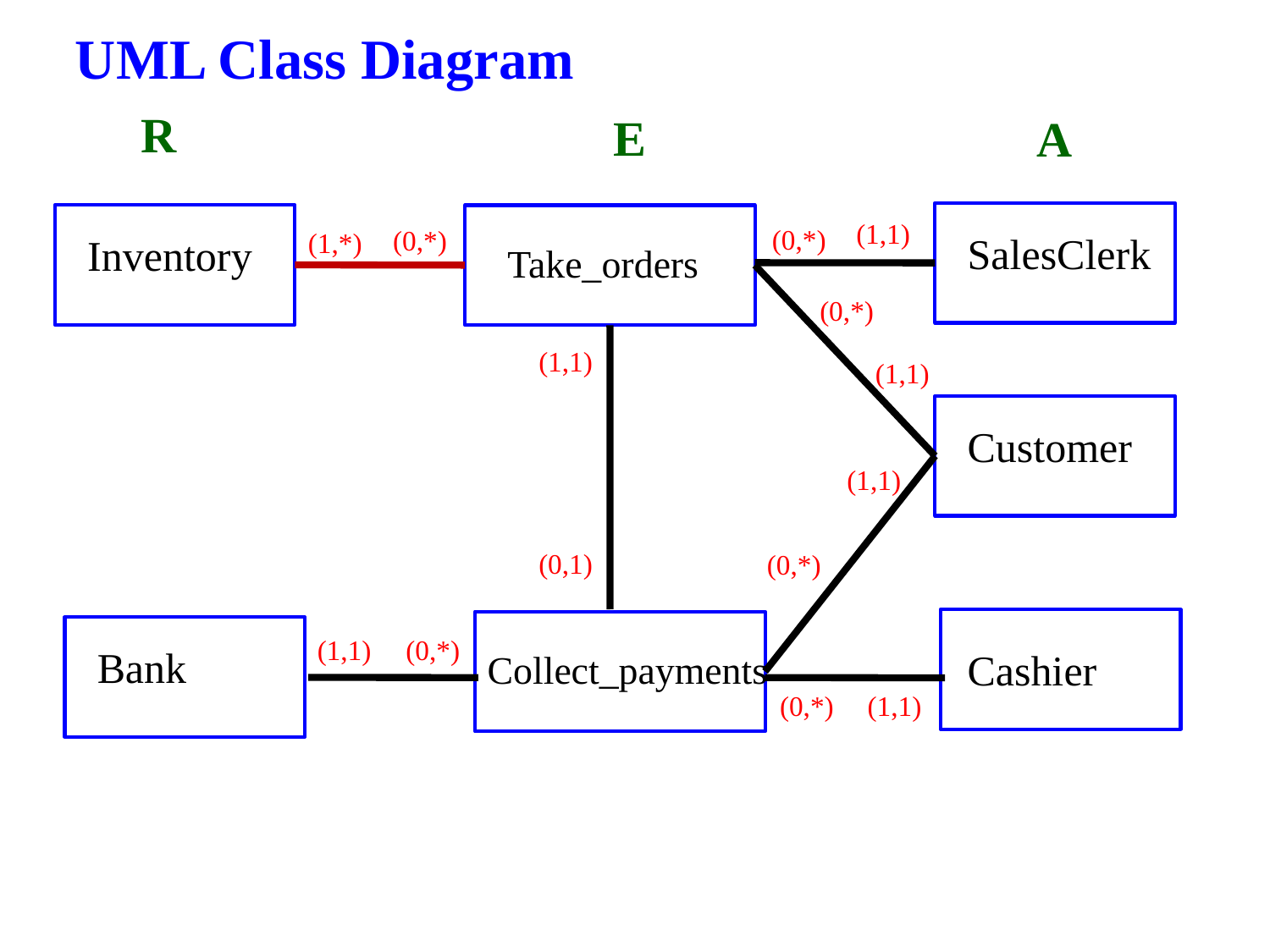

UML Class Diagram
R
E
A

(1,1)
(0,*)
(0,*)
(1,*)
SalesClerk
Inventory
Take_orders
(0,*)
(1,1)
(1,1)

Customer
(1,1)
(0,1)
(0,*)

(1,1)
(0,*)
Bank
Cashier
Collect_payments
(0,*)
(1,1)